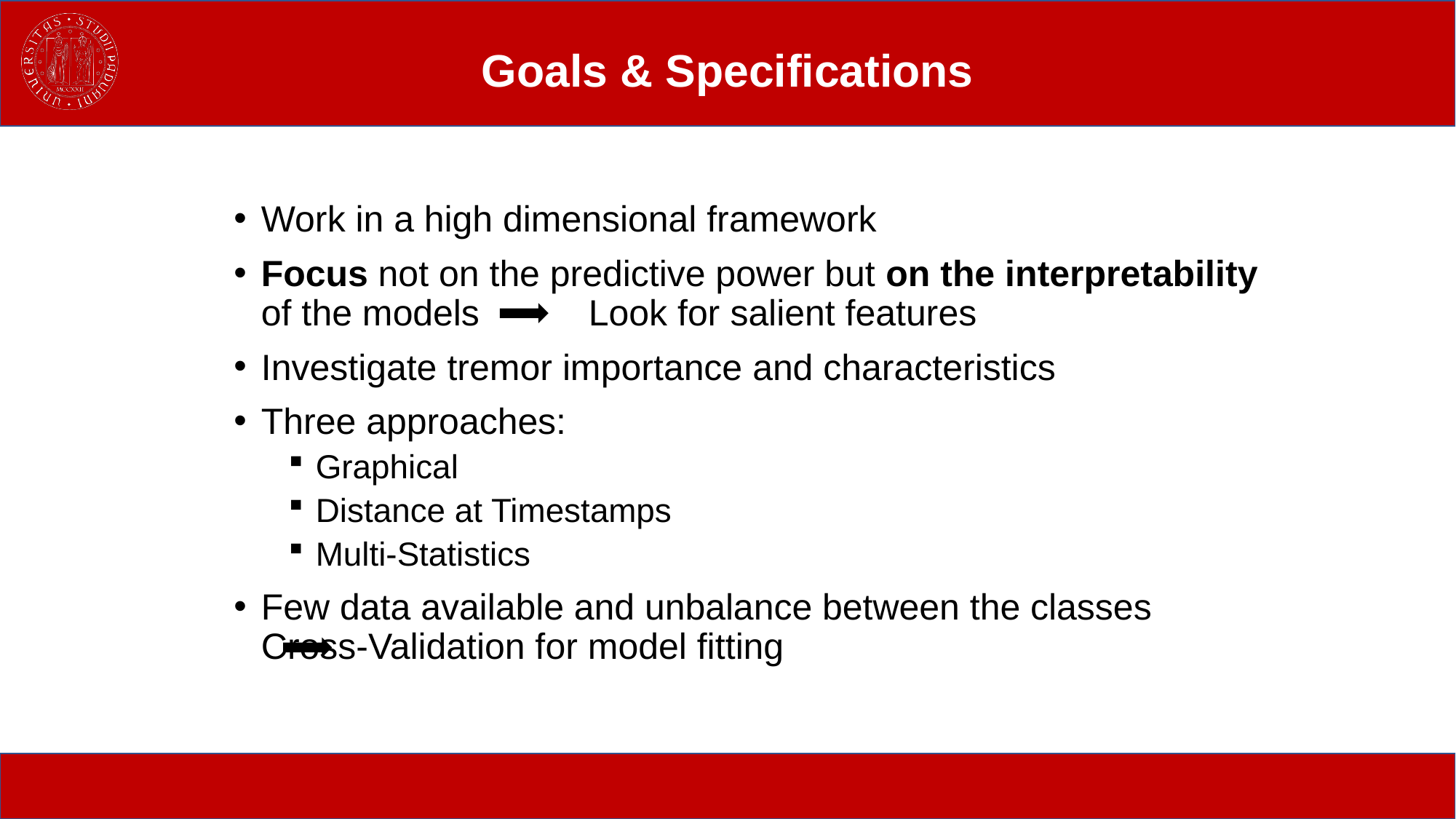

Goals & Specifications
Work in a high dimensional framework
Focus not on the predictive power but on the interpretability of the models	Look for salient features
Investigate tremor importance and characteristics
Three approaches:
Graphical
Distance at Timestamps
Multi-Statistics
Few data available and unbalance between the classes	Cross-Validation for model fitting